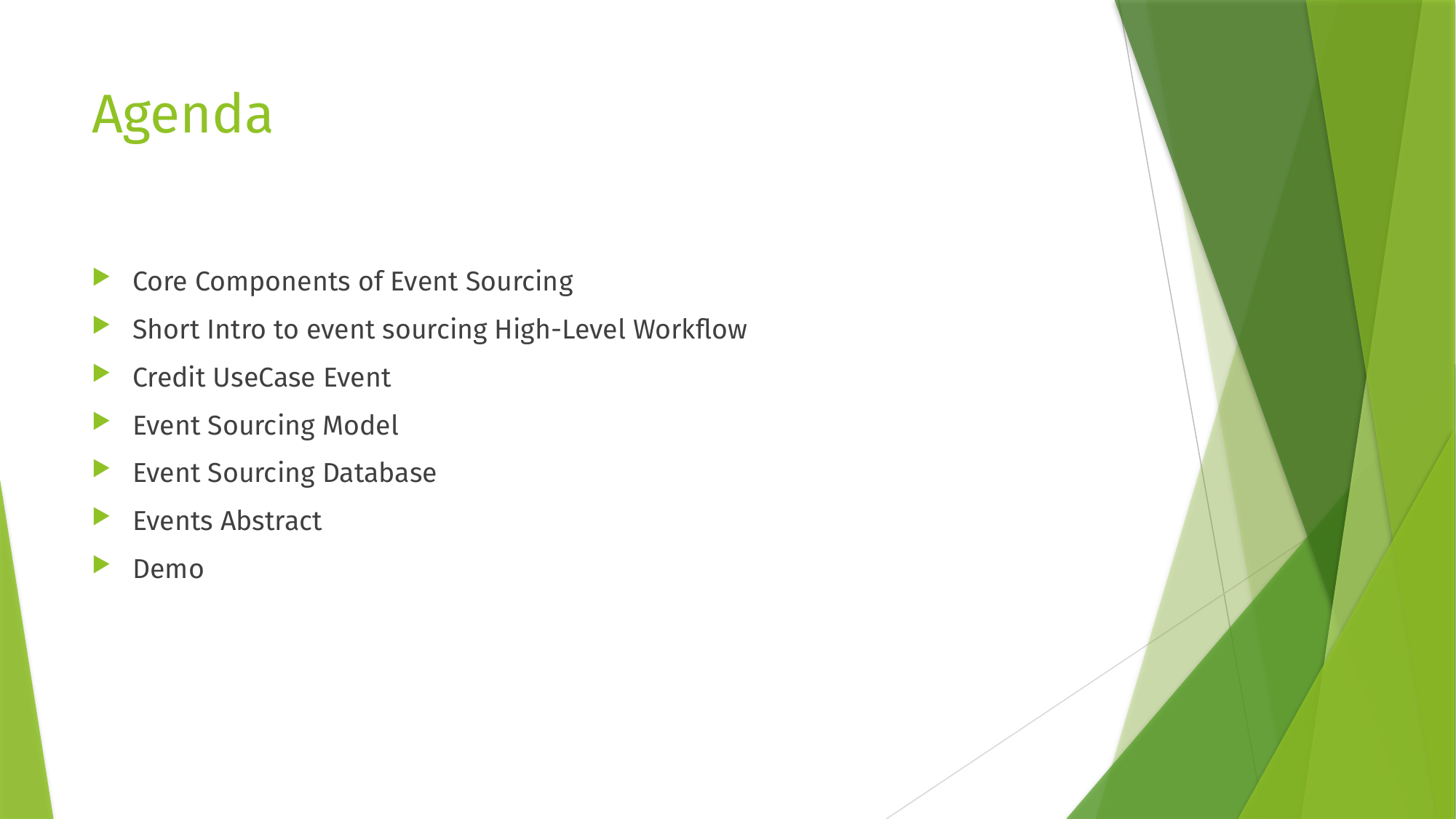

# Agenda
Core Components of Event Sourcing
Short Intro to event sourcing High-Level Workflow
Credit UseCase Event
Event Sourcing Model
Event Sourcing Database
Events Abstract
Demo